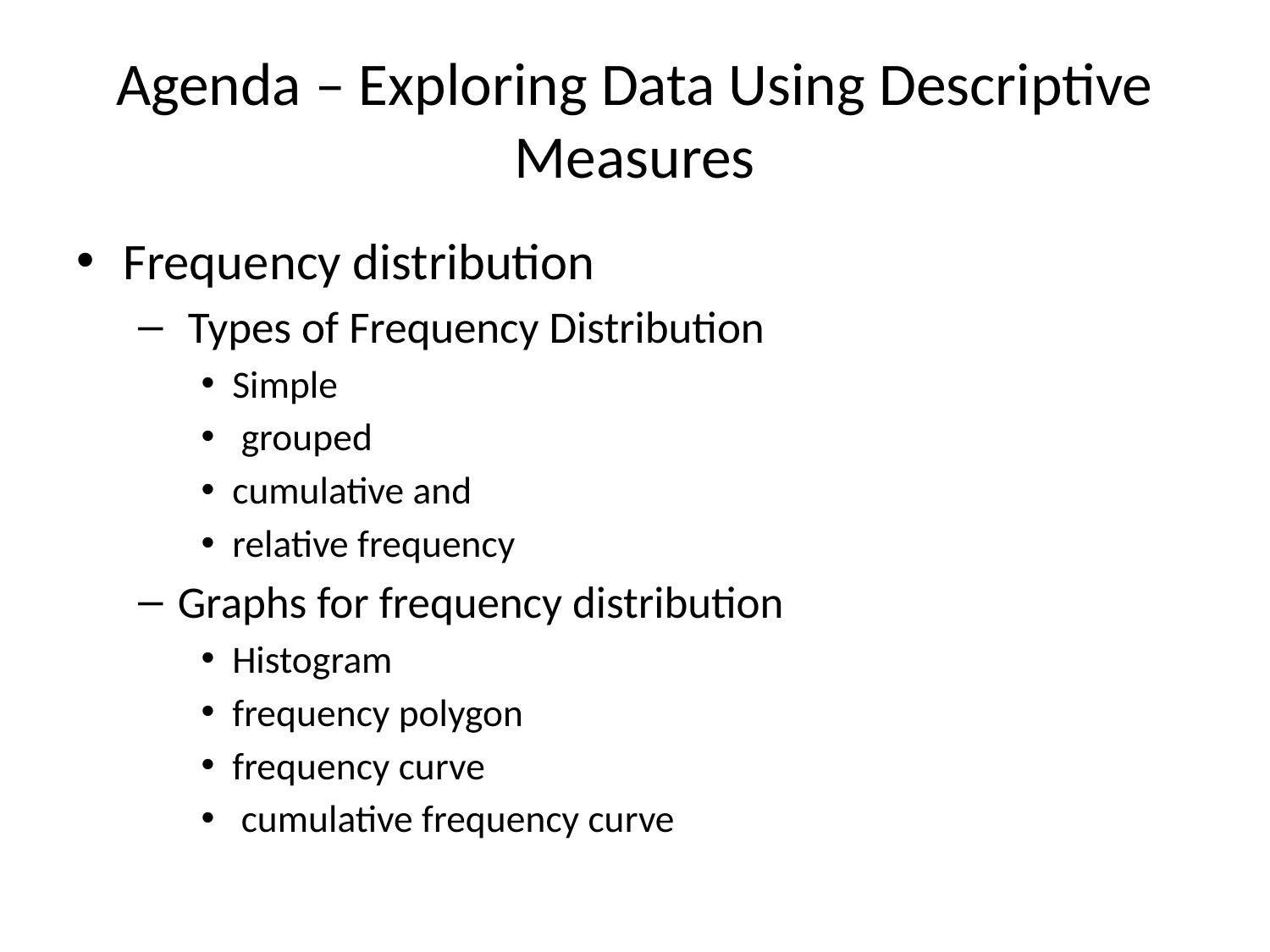

# Agenda – Exploring Data Using Descriptive Measures
Frequency distribution
 Types of Frequency Distribution
Simple
 grouped
cumulative and
relative frequency
Graphs for frequency distribution
Histogram
frequency polygon
frequency curve
 cumulative frequency curve